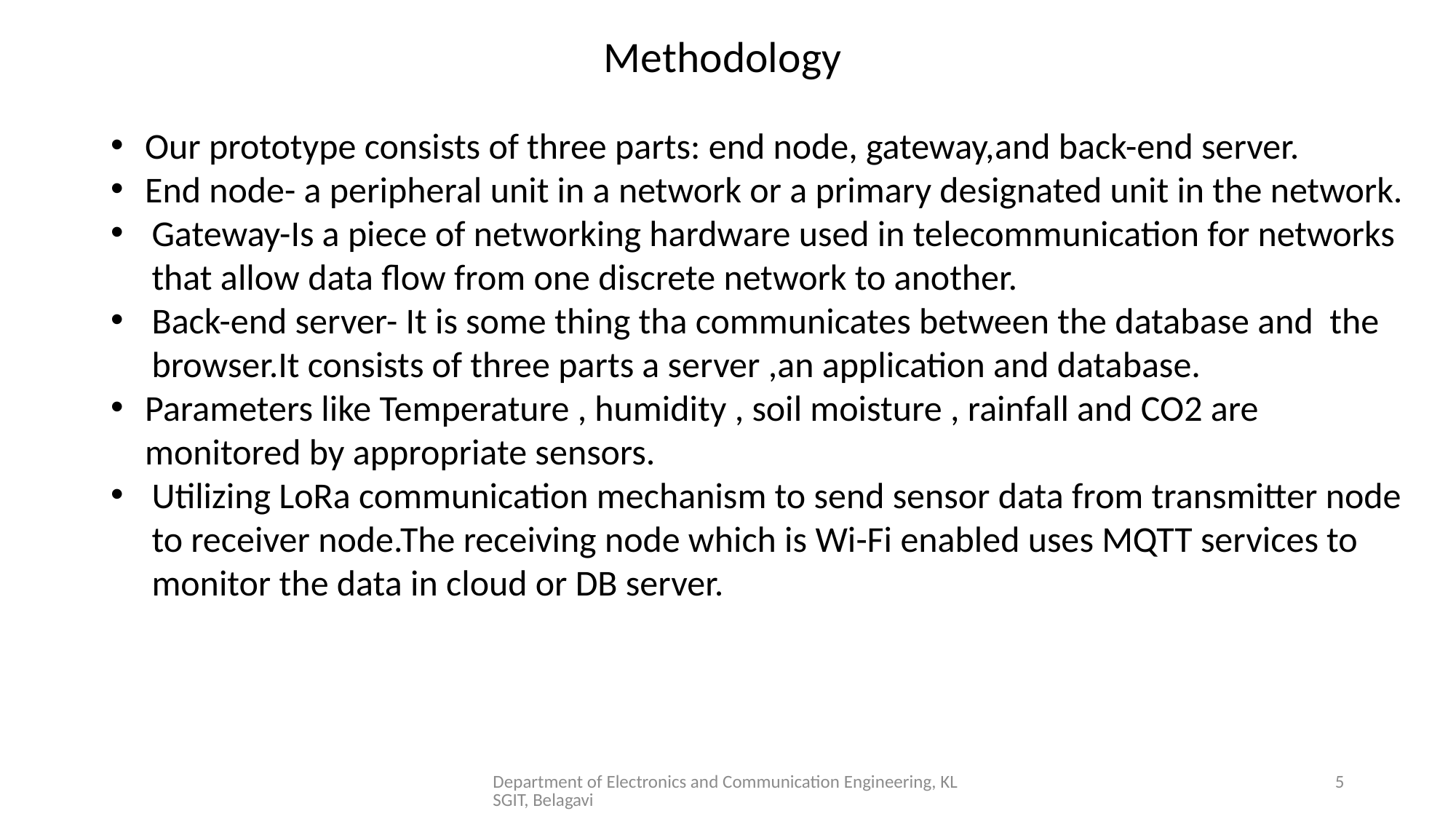

# Methodology
Our prototype consists of three parts: end node, gateway,and back-end server.
End node- a peripheral unit in a network or a primary designated unit in the network.
Gateway-Is a piece of networking hardware used in telecommunication for networks that allow data flow from one discrete network to another.
Back-end server- It is some thing tha communicates between the database and  the browser.It consists of three parts a server ,an application and database.
Parameters like Temperature , humidity , soil moisture , rainfall and CO2 are monitored by appropriate sensors.
Utilizing LoRa communication mechanism to send sensor data from transmitter node to receiver node.The receiving node which is Wi-Fi enabled uses MQTT services to monitor the data in cloud or DB server.
Department of Electronics and Communication Engineering, KLSGIT, Belagavi
5